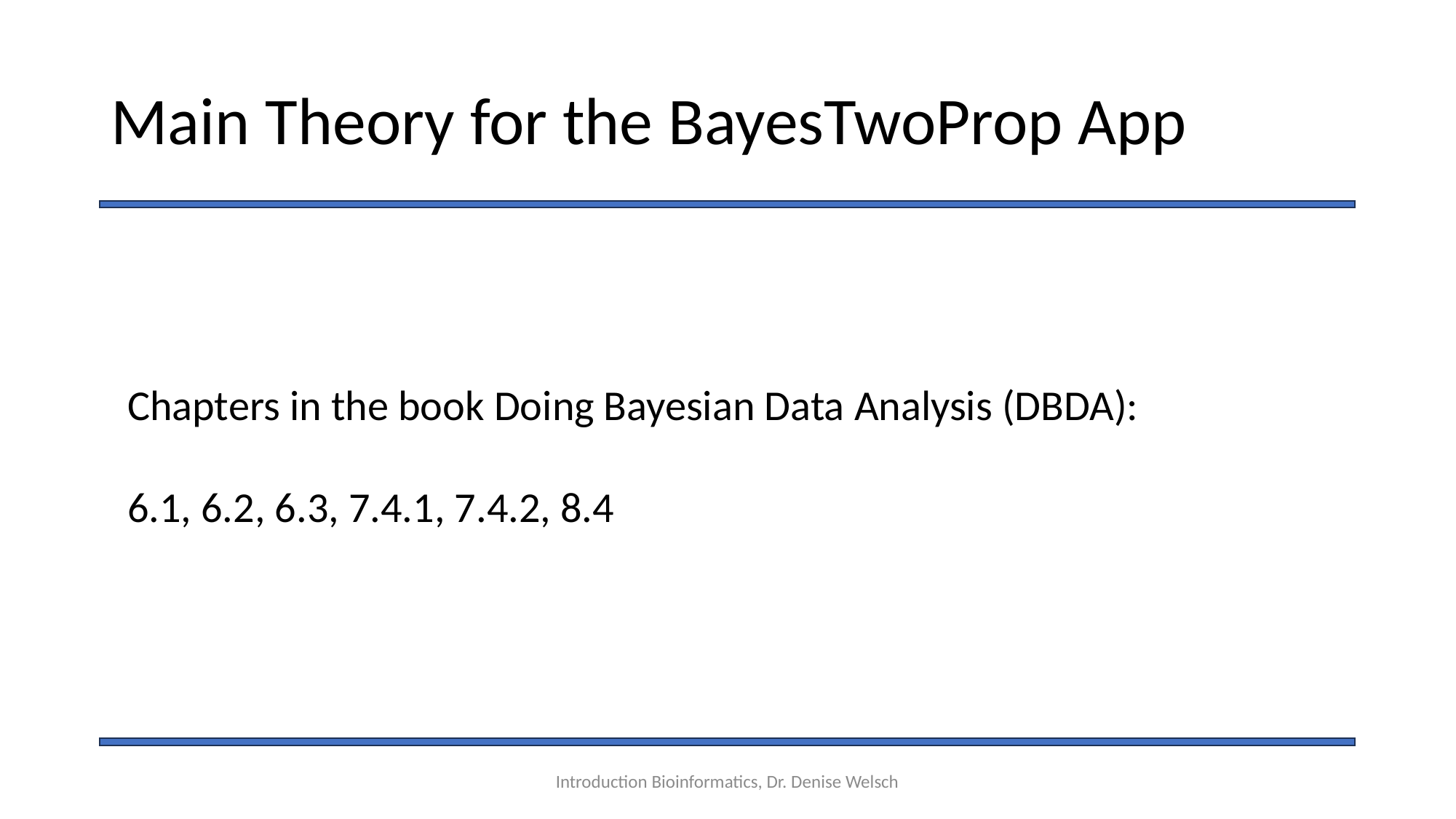

# Main Theory for the BayesTwoProp App
Chapters in the book Doing Bayesian Data Analysis (DBDA):

6.1, 6.2, 6.3, 7.4.1, 7.4.2, 8.4
Introduction Bioinformatics, Dr. Denise Welsch